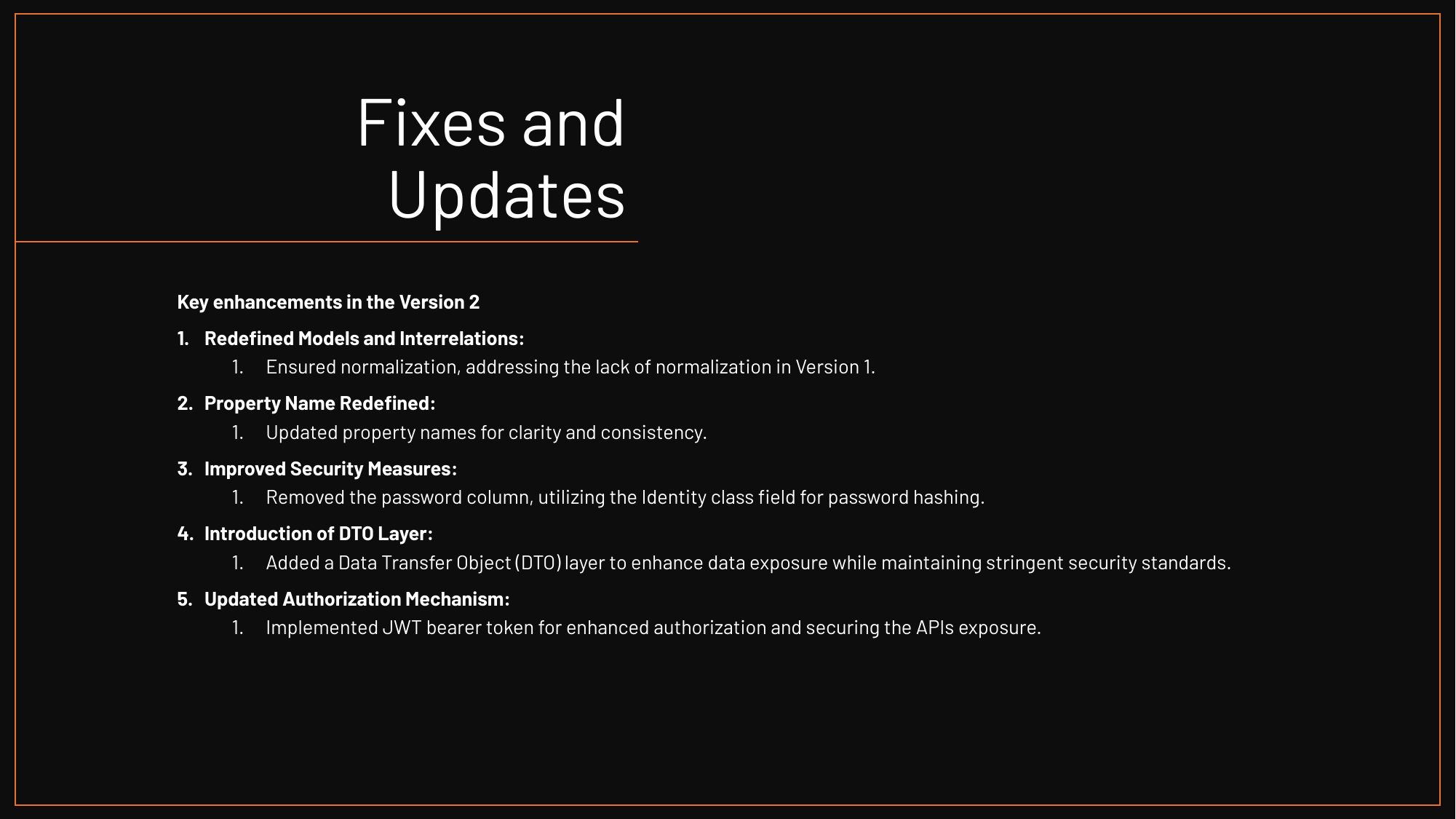

# Fixes and Updates
Key enhancements in the Version 2
Redefined Models and Interrelations:
Ensured normalization, addressing the lack of normalization in Version 1.
Property Name Redefined:
Updated property names for clarity and consistency.
Improved Security Measures:
Removed the password column, utilizing the Identity class field for password hashing.
Introduction of DTO Layer:
Added a Data Transfer Object (DTO) layer to enhance data exposure while maintaining stringent security standards.
Updated Authorization Mechanism:
Implemented JWT bearer token for enhanced authorization and securing the APIs exposure.